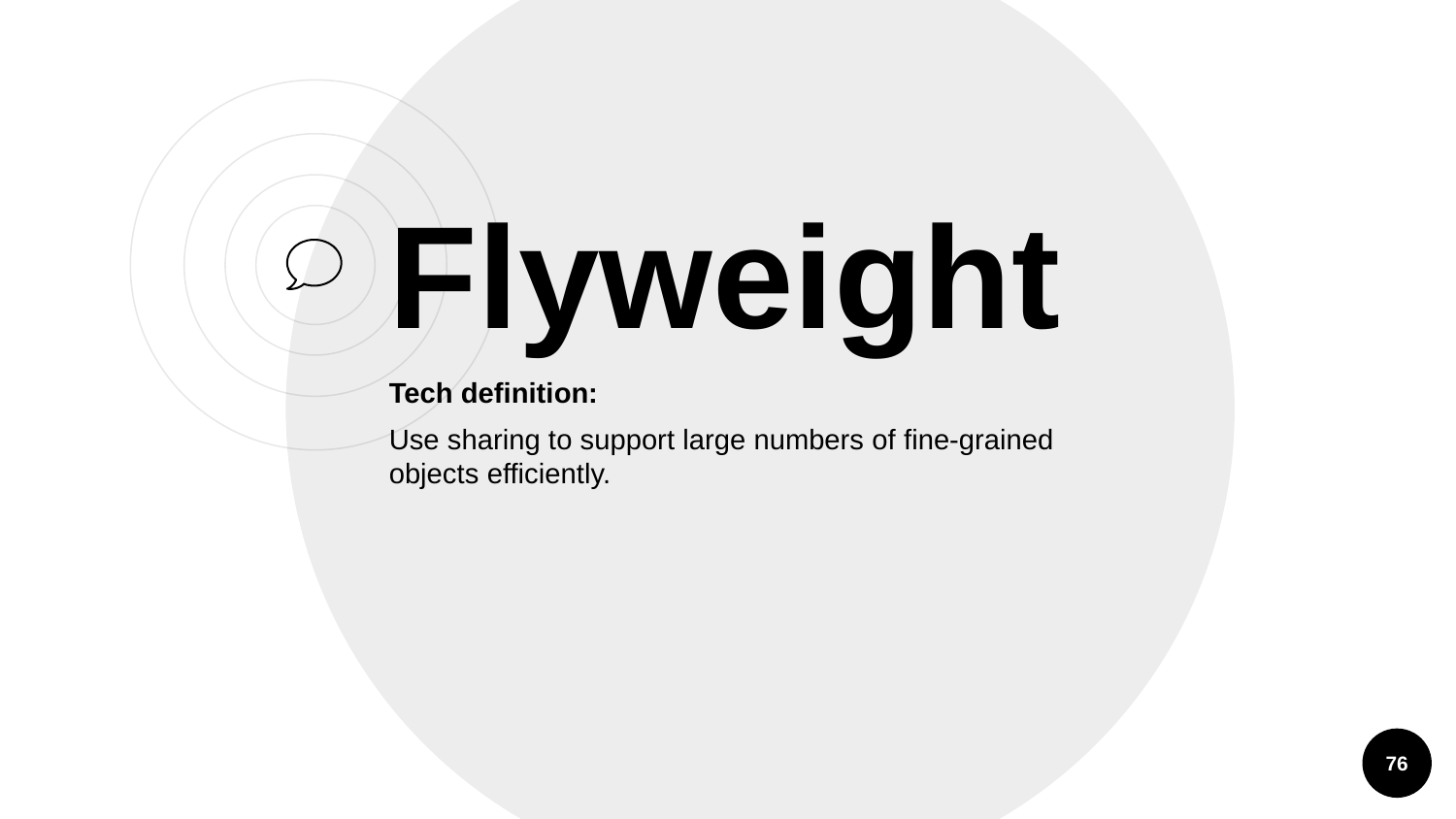

Flyweight

Tech definition:
Use sharing to support large numbers of fine-grained objects efficiently.
76